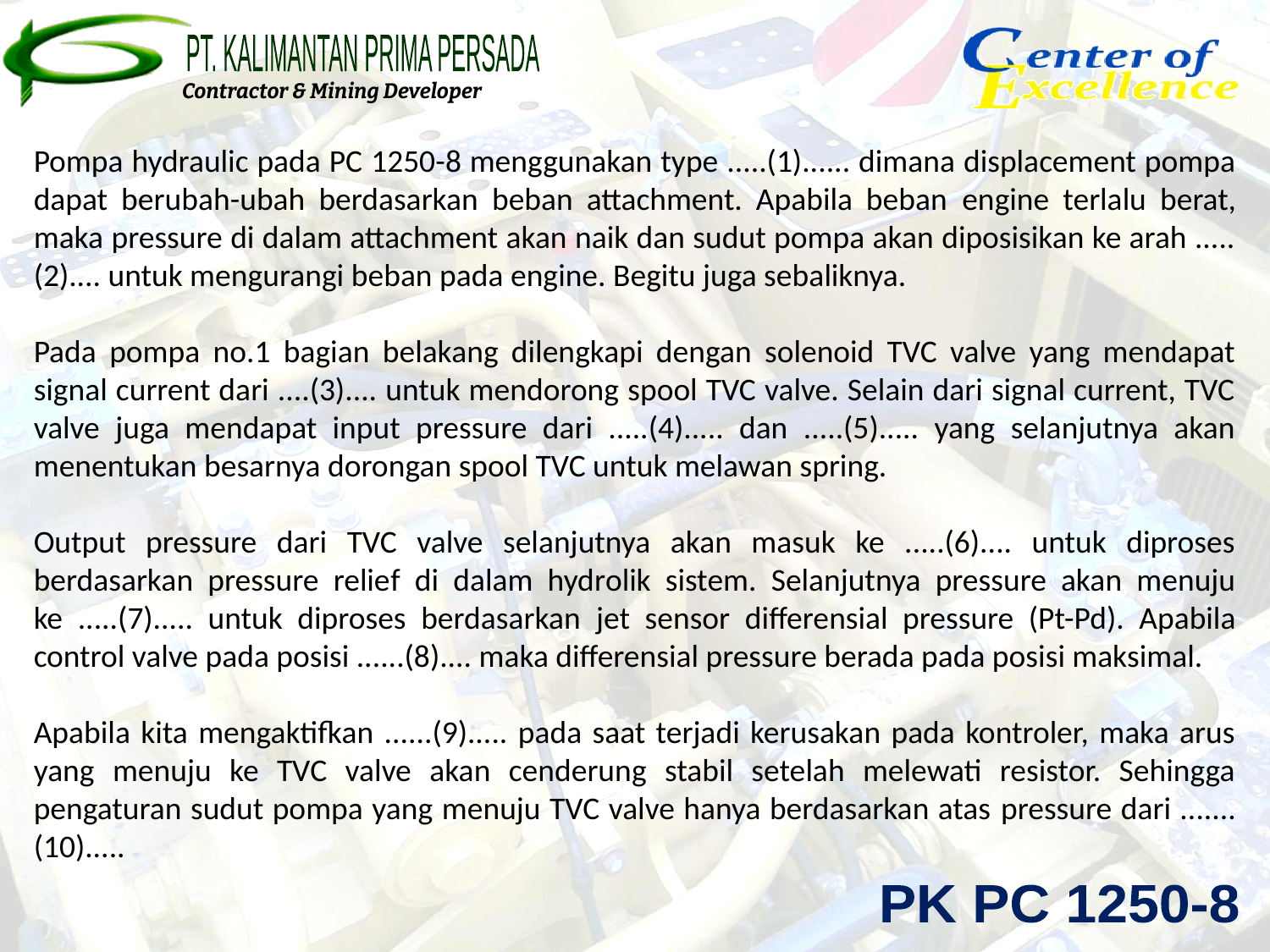

Pompa hydraulic pada PC 1250-8 menggunakan type .....(1)...... dimana displacement pompa dapat berubah-ubah berdasarkan beban attachment. Apabila beban engine terlalu berat, maka pressure di dalam attachment akan naik dan sudut pompa akan diposisikan ke arah .....(2).... untuk mengurangi beban pada engine. Begitu juga sebaliknya.

Pada pompa no.1 bagian belakang dilengkapi dengan solenoid TVC valve yang mendapat signal current dari ....(3).... untuk mendorong spool TVC valve. Selain dari signal current, TVC valve juga mendapat input pressure dari .....(4)..... dan .....(5)..... yang selanjutnya akan menentukan besarnya dorongan spool TVC untuk melawan spring.

Output pressure dari TVC valve selanjutnya akan masuk ke .....(6).... untuk diproses berdasarkan pressure relief di dalam hydrolik sistem. Selanjutnya pressure akan menuju ke .....(7)..... untuk diproses berdasarkan jet sensor differensial pressure (Pt-Pd). Apabila control valve pada posisi ......(8).... maka differensial pressure berada pada posisi maksimal.

Apabila kita mengaktifkan ......(9)..... pada saat terjadi kerusakan pada kontroler, maka arus yang menuju ke TVC valve akan cenderung stabil setelah melewati resistor. Sehingga pengaturan sudut pompa yang menuju TVC valve hanya berdasarkan atas pressure dari .......(10).....